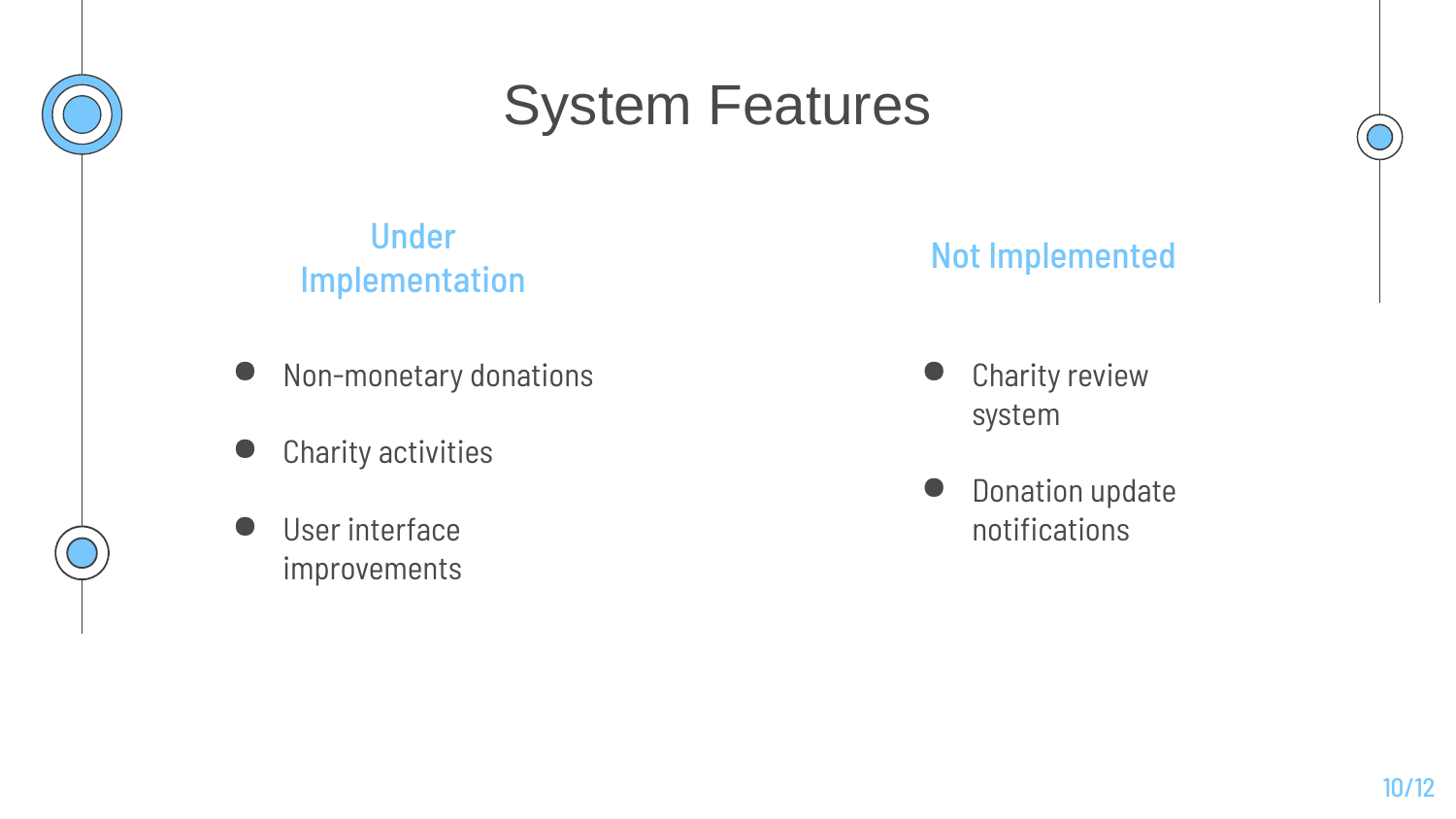

# System Features
Under Implementation
Not Implemented
Non-monetary donations

Charity activities

User interface improvements
Charity review system

Donation update notifications
10/12